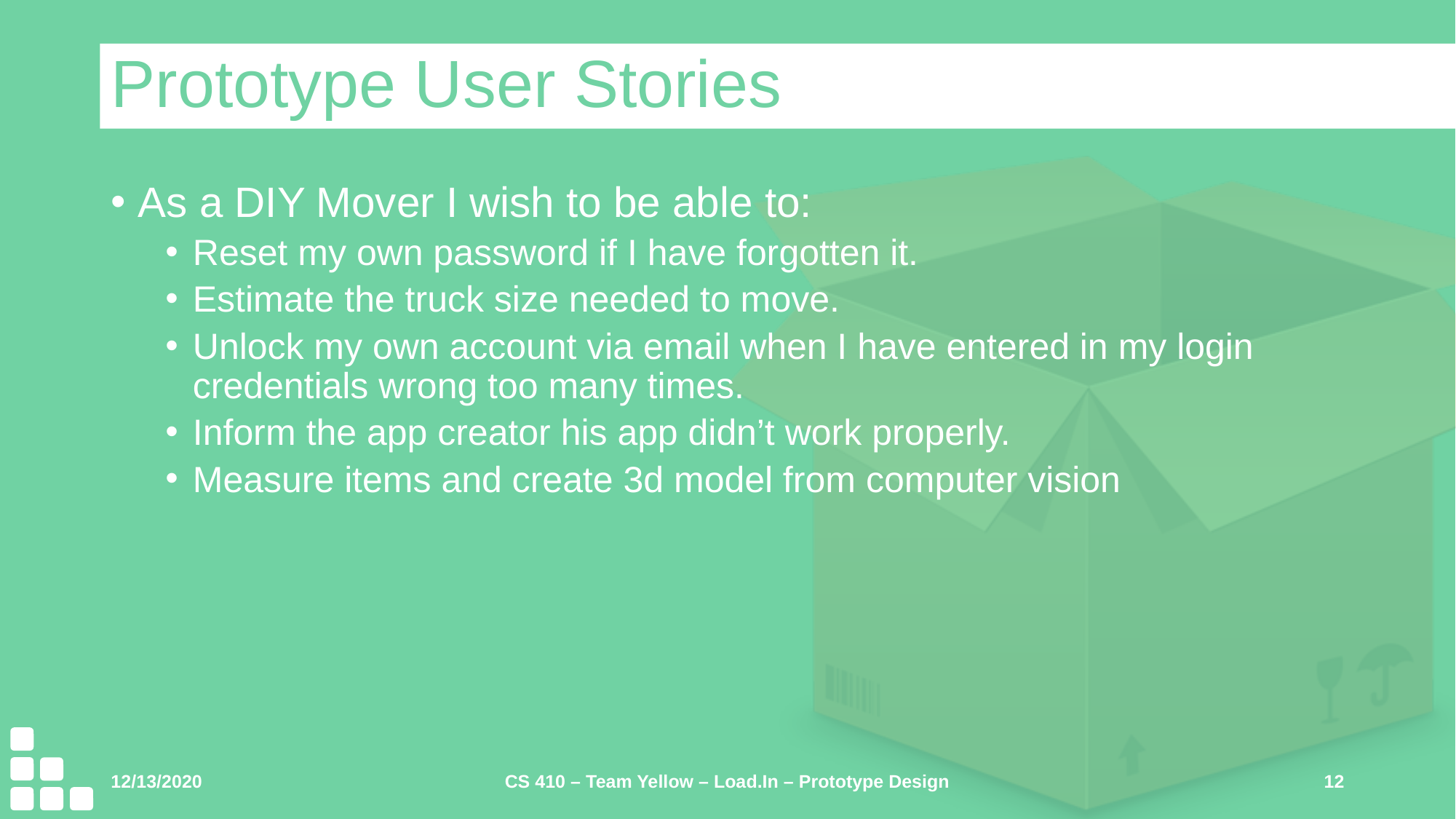

# Prototype User Stories
As a DIY Mover I wish to be able to:
Reset my own password if I have forgotten it.
Estimate the truck size needed to move.
Unlock my own account via email when I have entered in my login credentials wrong too many times.
Inform the app creator his app didn’t work properly.
Measure items and create 3d model from computer vision

12/13/2020
CS 410 – Team Yellow – Load.In – Prototype Design
12